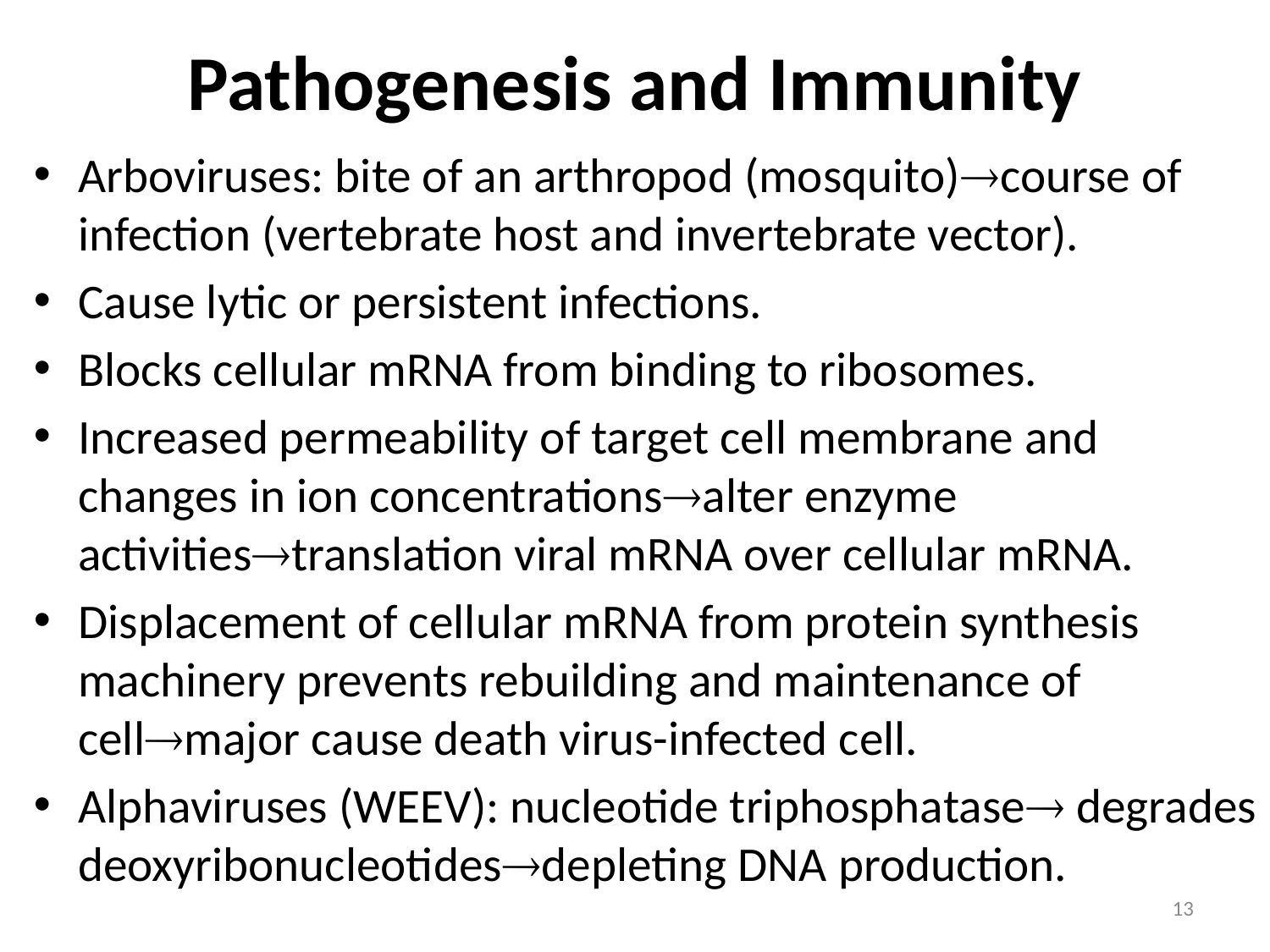

# Pathogenesis and Immunity
Arboviruses: bite of an arthropod (mosquito)→course of infection (vertebrate host and invertebrate vector).
Cause lytic or persistent infections.
Blocks cellular mRNA from binding to ribosomes.
Increased permeability of target cell membrane and changes in ion concentrations→alter enzyme activities→translation viral mRNA over cellular mRNA.
Displacement of cellular mRNA from protein synthesis machinery prevents rebuilding and maintenance of cell→major cause death virus-infected cell.
Alphaviruses (WEEV): nucleotide triphosphatase→ degrades deoxyribonucleotides→depleting DNA production.

13